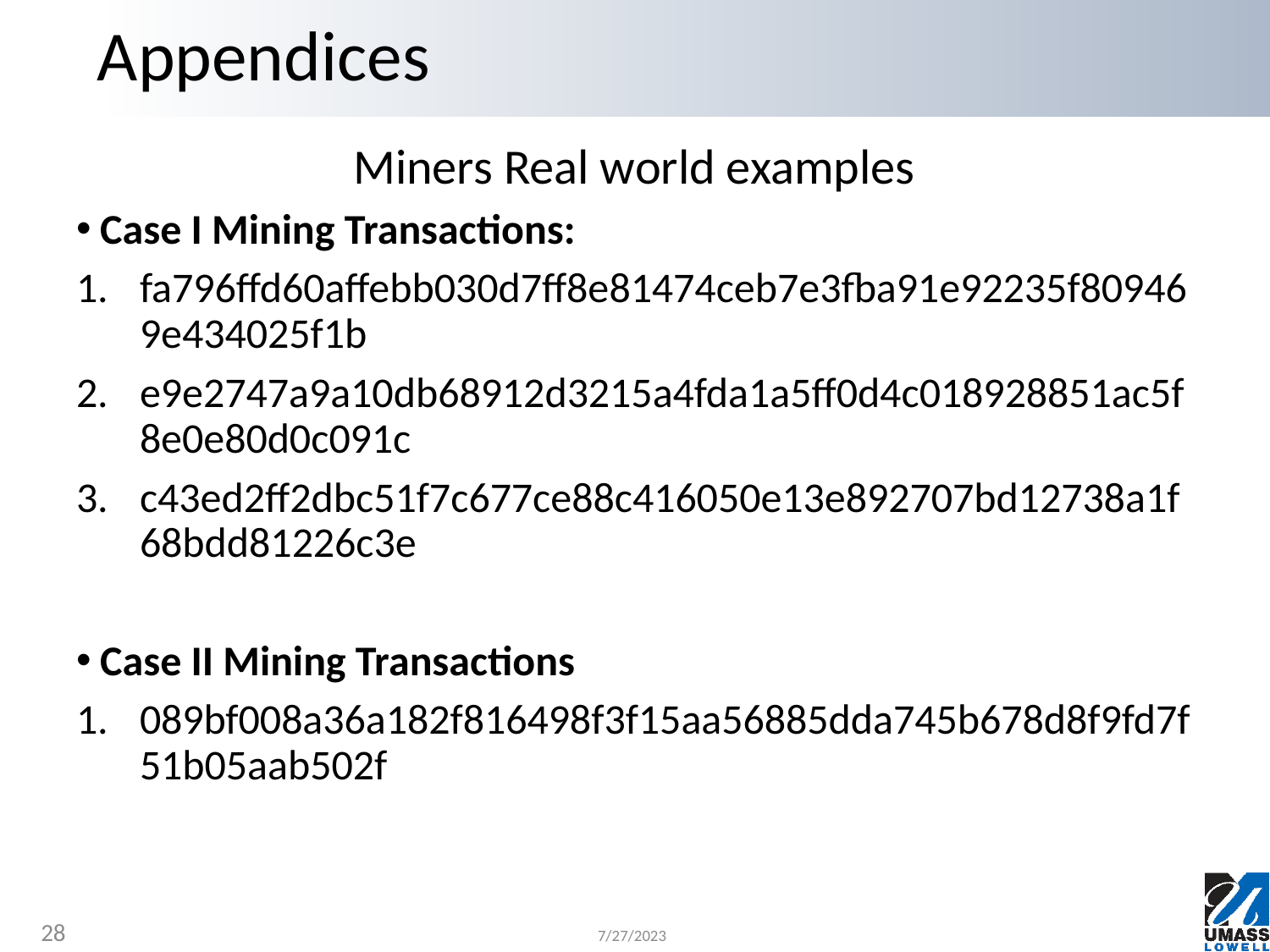

# Appendices
Miners Real world examples
Case I Mining Transactions:
fa796ffd60affebb030d7ff8e81474ceb7e3fba91e92235f809469e434025f1b
e9e2747a9a10db68912d3215a4fda1a5ff0d4c018928851ac5f8e0e80d0c091c
c43ed2ff2dbc51f7c677ce88c416050e13e892707bd12738a1f68bdd81226c3e

Case II Mining Transactions
089bf008a36a182f816498f3f15aa56885dda745b678d8f9fd7f51b05aab502f
28
7/27/2023